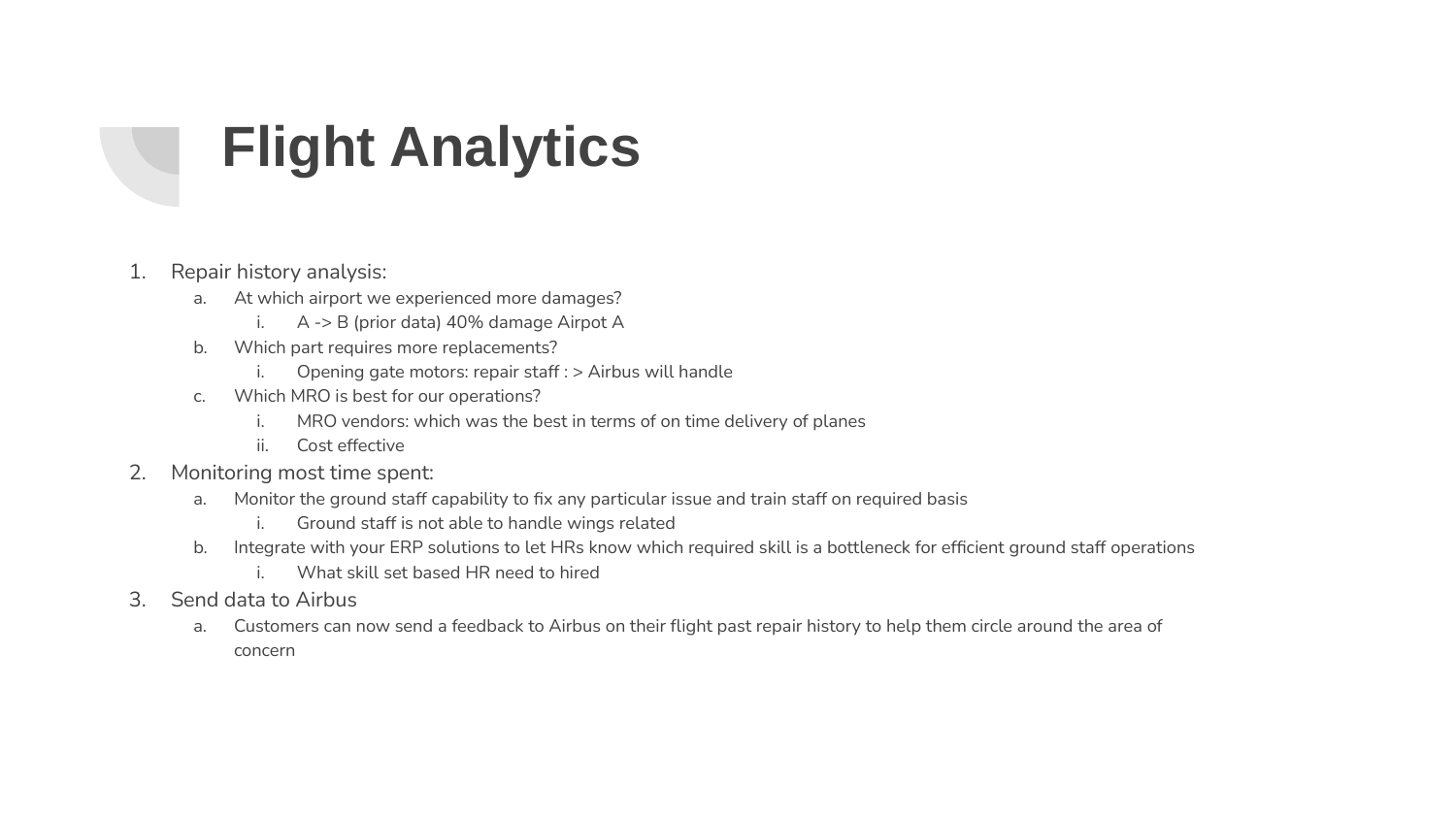

# Flight Analytics
Repair history analysis:
At which airport we experienced more damages?
A -> B (prior data) 40% damage Airpot A
Which part requires more replacements?
Opening gate motors: repair staff : > Airbus will handle
Which MRO is best for our operations?
MRO vendors: which was the best in terms of on time delivery of planes
Cost effective
Monitoring most time spent:
Monitor the ground staff capability to fix any particular issue and train staff on required basis
Ground staff is not able to handle wings related
Integrate with your ERP solutions to let HRs know which required skill is a bottleneck for efficient ground staff operations
What skill set based HR need to hired
Send data to Airbus
Customers can now send a feedback to Airbus on their flight past repair history to help them circle around the area of concern